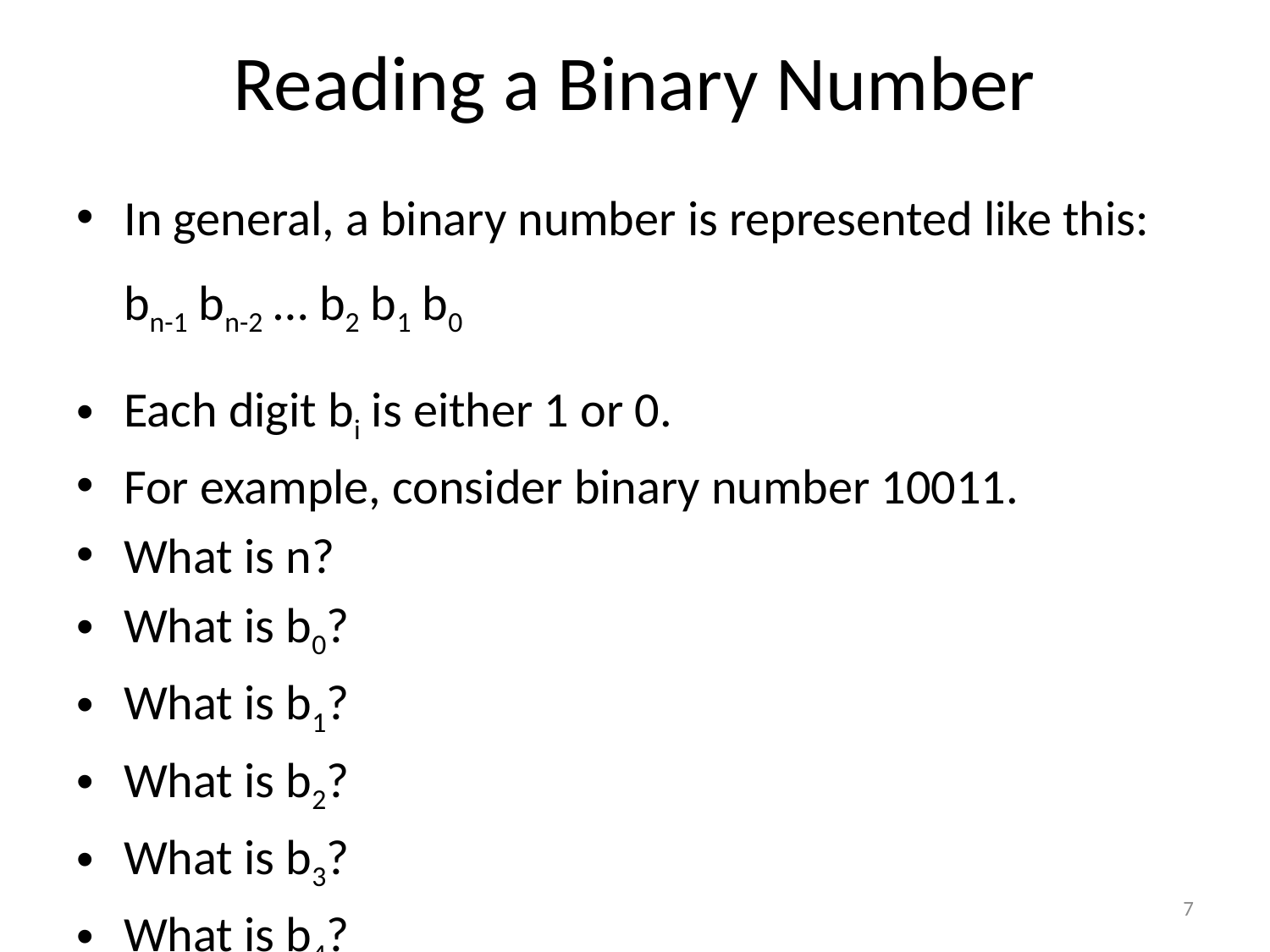

# Reading a Binary Number
In general, a binary number is represented like this:
bn-1 bn-2 … b2 b1 b0

Each digit bi is either 1 or 0.
For example, consider binary number 10011.
What is n?
What is b0?
What is b1?
What is b2?
What is b3?
What is b4?
7